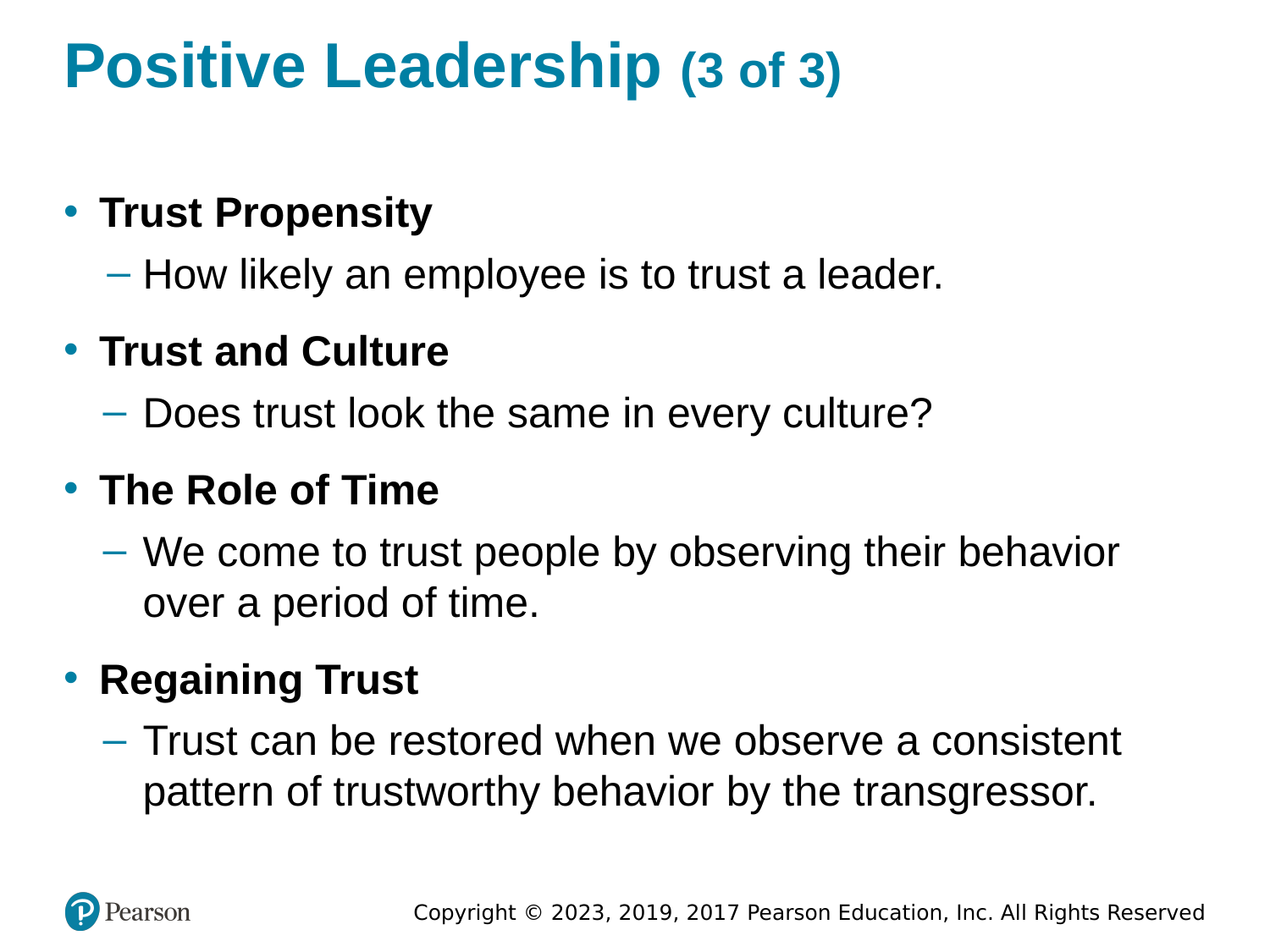

# Positive Leadership (3 of 3)
Trust Propensity
How likely an employee is to trust a leader.
Trust and Culture
Does trust look the same in every culture?
The Role of Time
We come to trust people by observing their behavior over a period of time.
Regaining Trust
Trust can be restored when we observe a consistent pattern of trustworthy behavior by the transgressor.